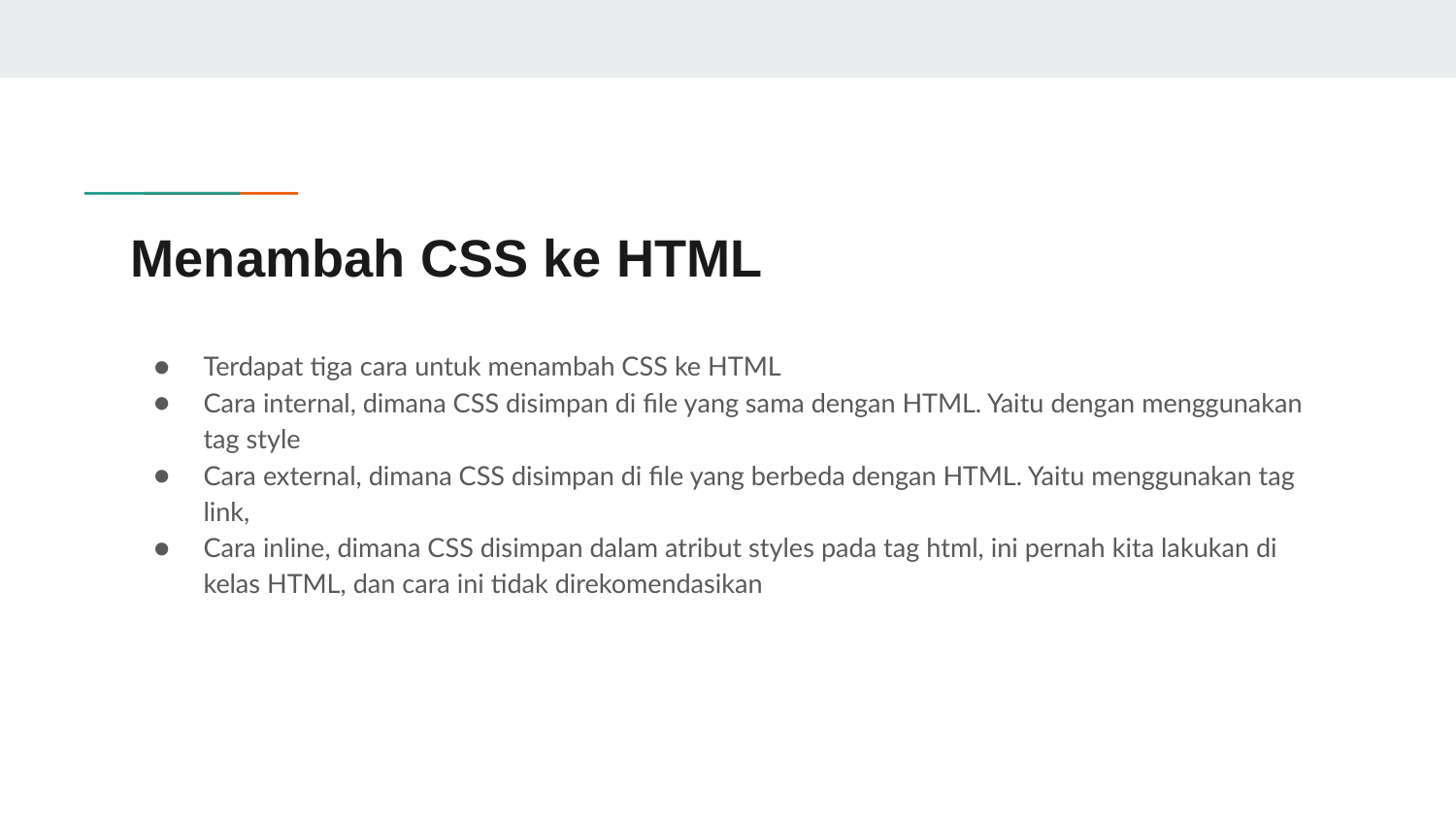

# Menambah CSS ke HTML
Terdapat tiga cara untuk menambah CSS ke HTML
Cara internal, dimana CSS disimpan di file yang sama dengan HTML. Yaitu dengan menggunakan tag style
Cara external, dimana CSS disimpan di file yang berbeda dengan HTML. Yaitu menggunakan tag link,
Cara inline, dimana CSS disimpan dalam atribut styles pada tag html, ini pernah kita lakukan di kelas HTML, dan cara ini tidak direkomendasikan